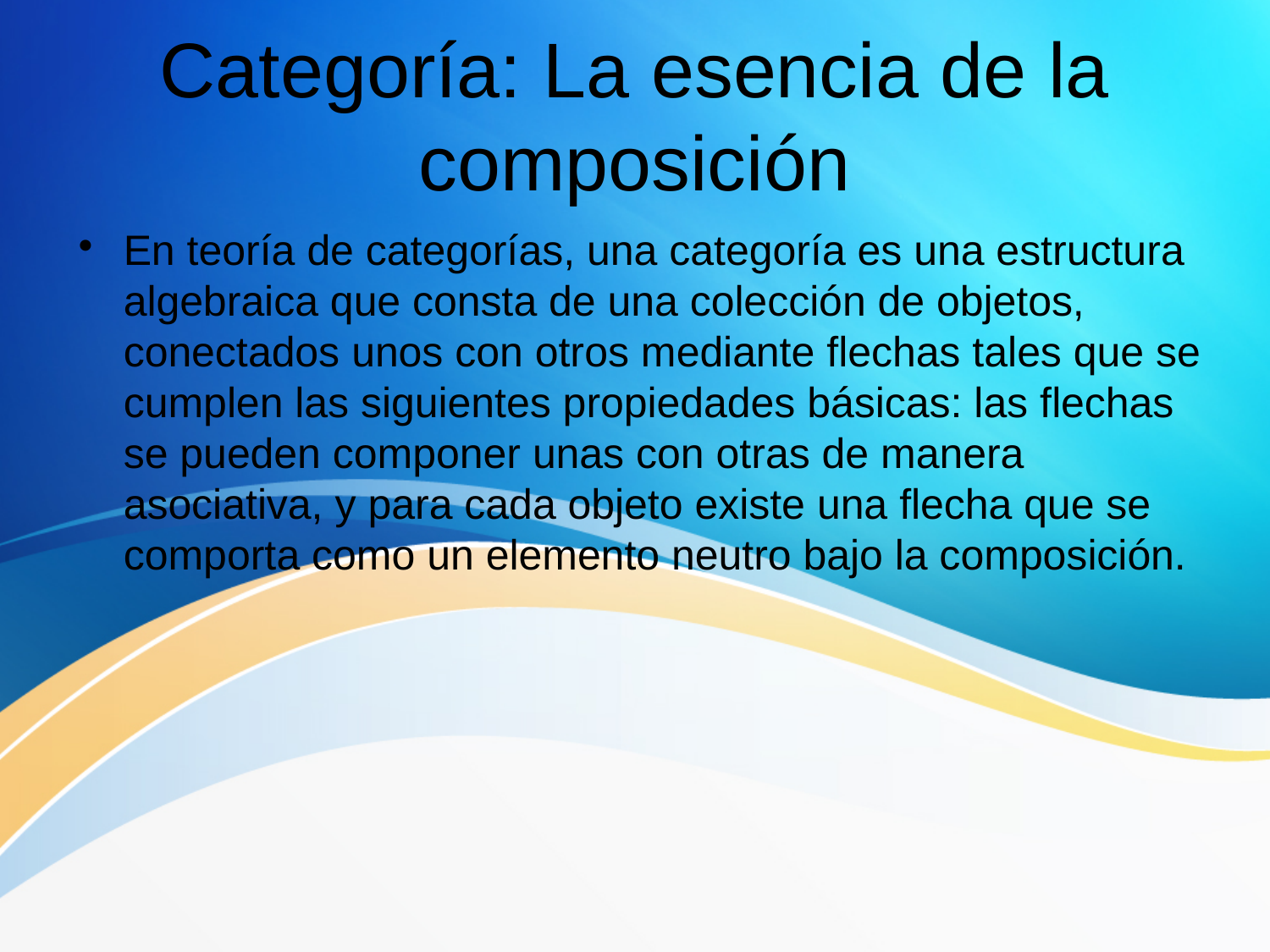

# Categoría: La esencia de la composición
En teoría de categorías, una categoría es una estructura algebraica que consta de una colección de objetos, conectados unos con otros mediante flechas tales que se cumplen las siguientes propiedades básicas: las flechas se pueden componer unas con otras de manera asociativa, y para cada objeto existe una flecha que se comporta como un elemento neutro bajo la composición.